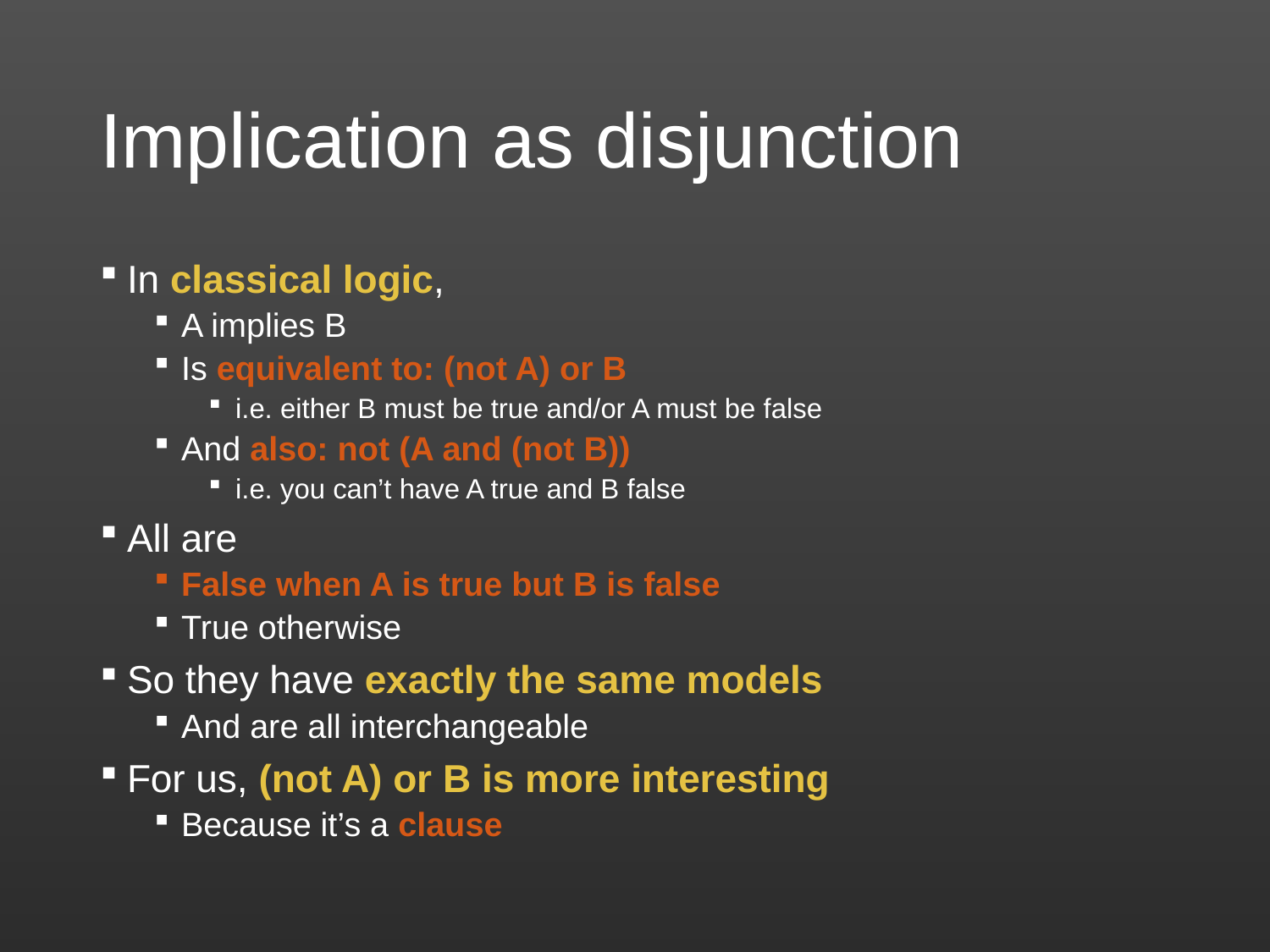

# Implication as disjunction
In classical logic,
A implies B
Is equivalent to: (not A) or B
i.e. either B must be true and/or A must be false
And also: not (A and (not B))
i.e. you can’t have A true and B false
All are
False when A is true but B is false
True otherwise
So they have exactly the same models
And are all interchangeable
For us, (not A) or B is more interesting
Because it’s a clause